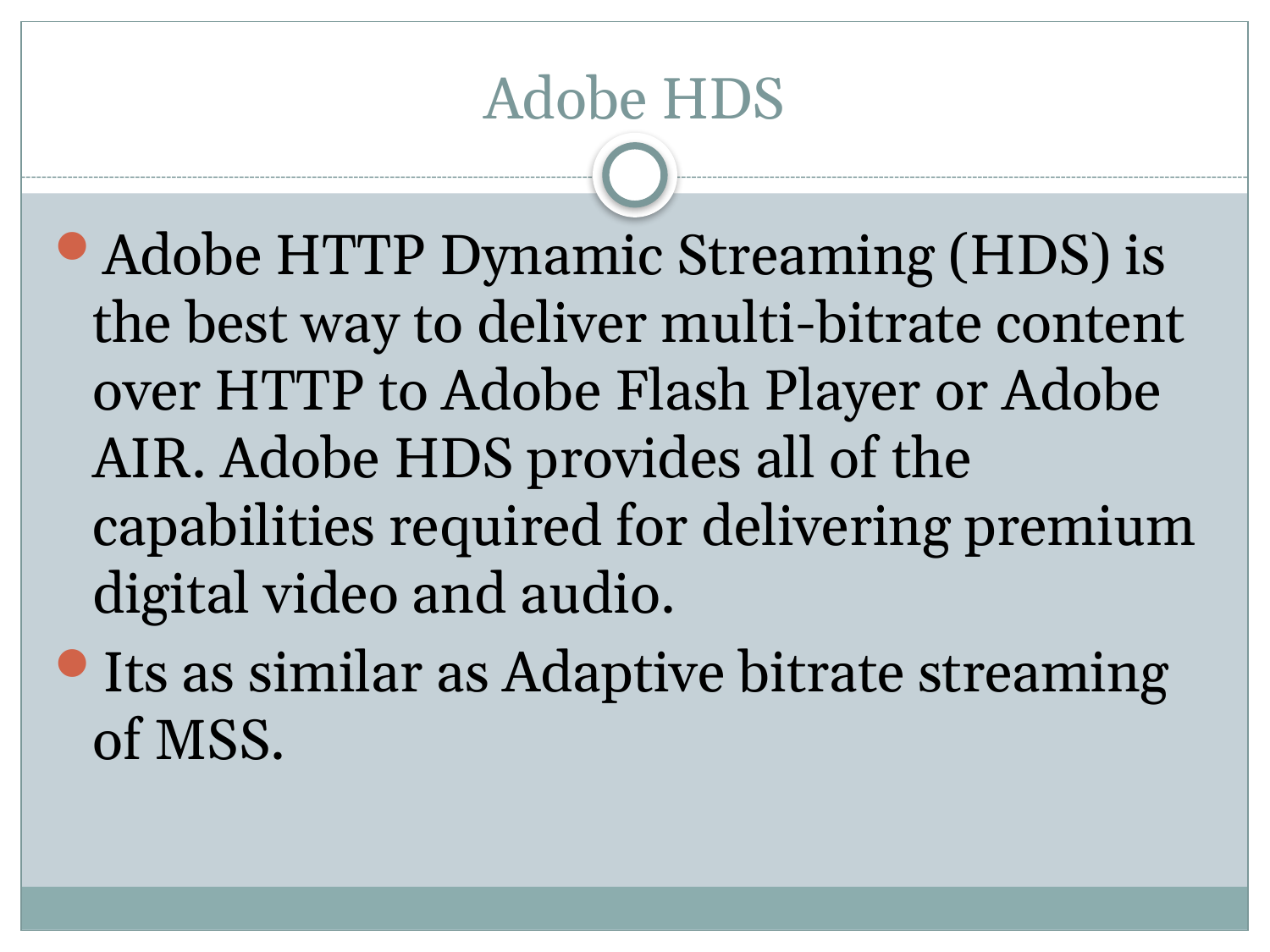

# Adobe HDS
Adobe HTTP Dynamic Streaming (HDS) is the best way to deliver multi-bitrate content over HTTP to Adobe Flash Player or Adobe AIR. Adobe HDS provides all of the capabilities required for delivering premium digital video and audio.
Its as similar as Adaptive bitrate streaming of MSS.